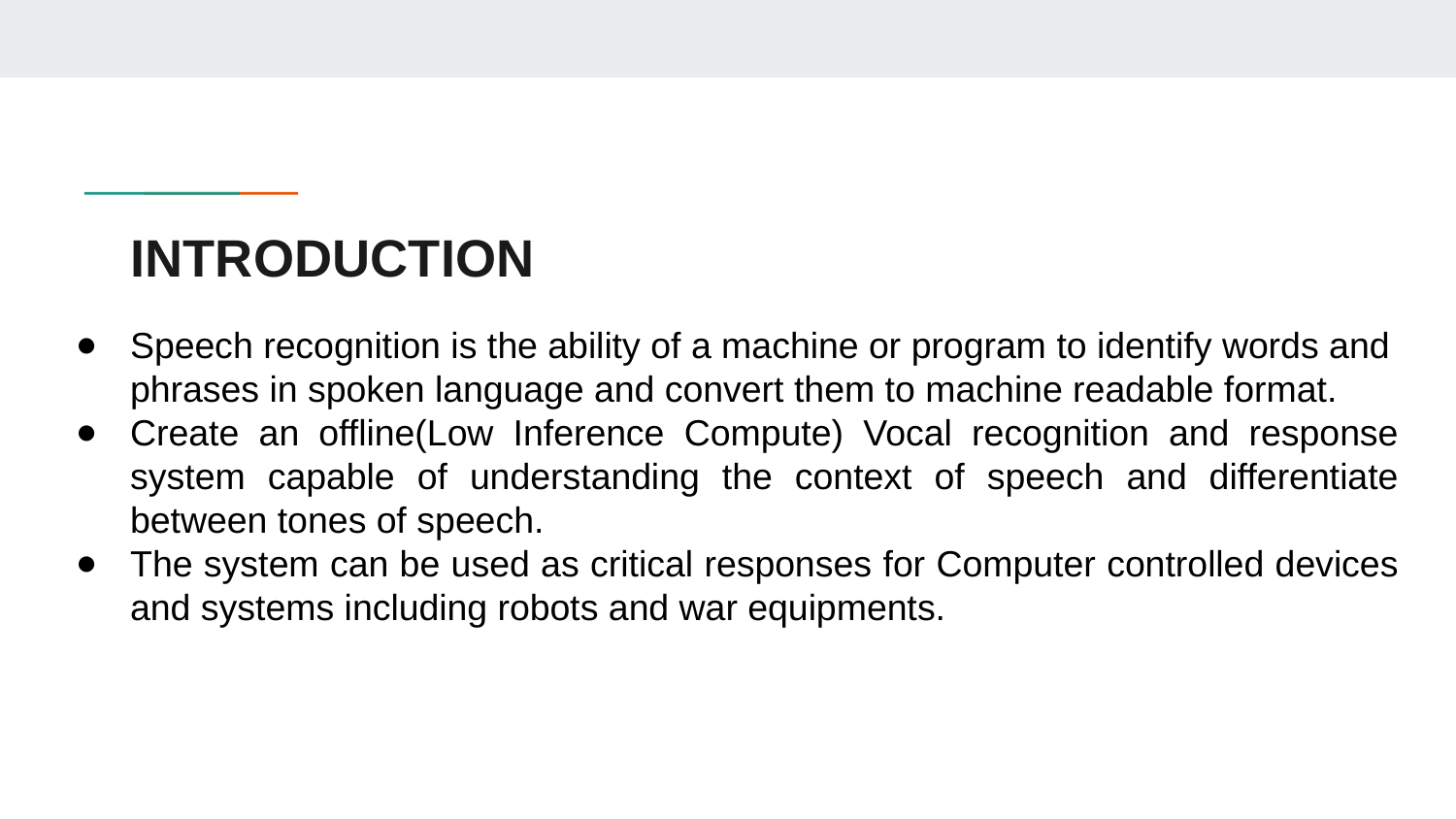

# INTRODUCTION

Speech recognition is the ability of a machine or program to identify words and phrases in spoken language and convert them to machine readable format.
Create an offline(Low Inference Compute) Vocal recognition and response system capable of understanding the context of speech and differentiate between tones of speech.
The system can be used as critical responses for Computer controlled devices and systems including robots and war equipments.